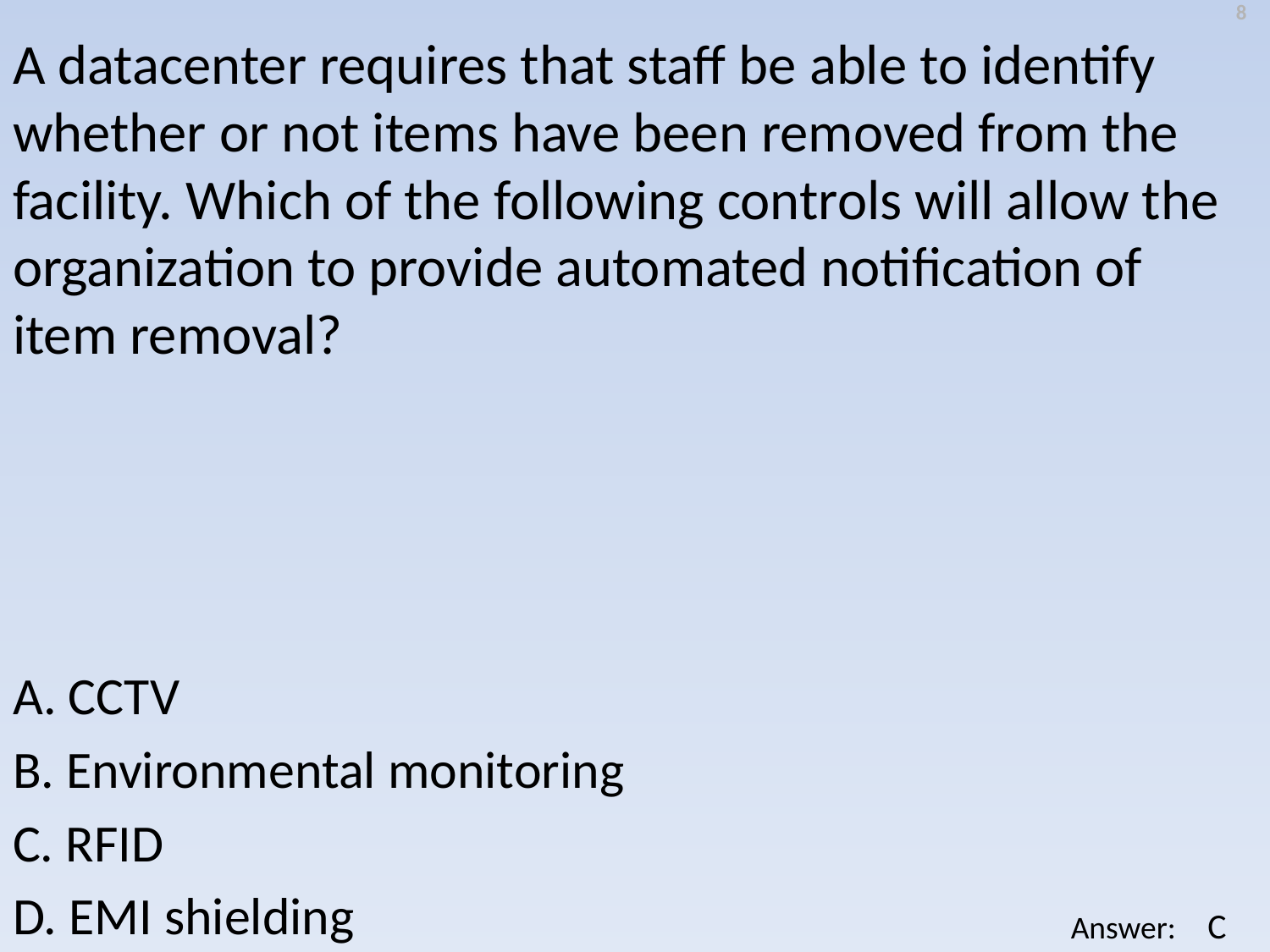

8
A datacenter requires that staff be able to identify whether or not items have been removed from the facility. Which of the following controls will allow the organization to provide automated notification of item removal?
A. CCTV
B. Environmental monitoring
C. RFID
D. EMI shielding
C